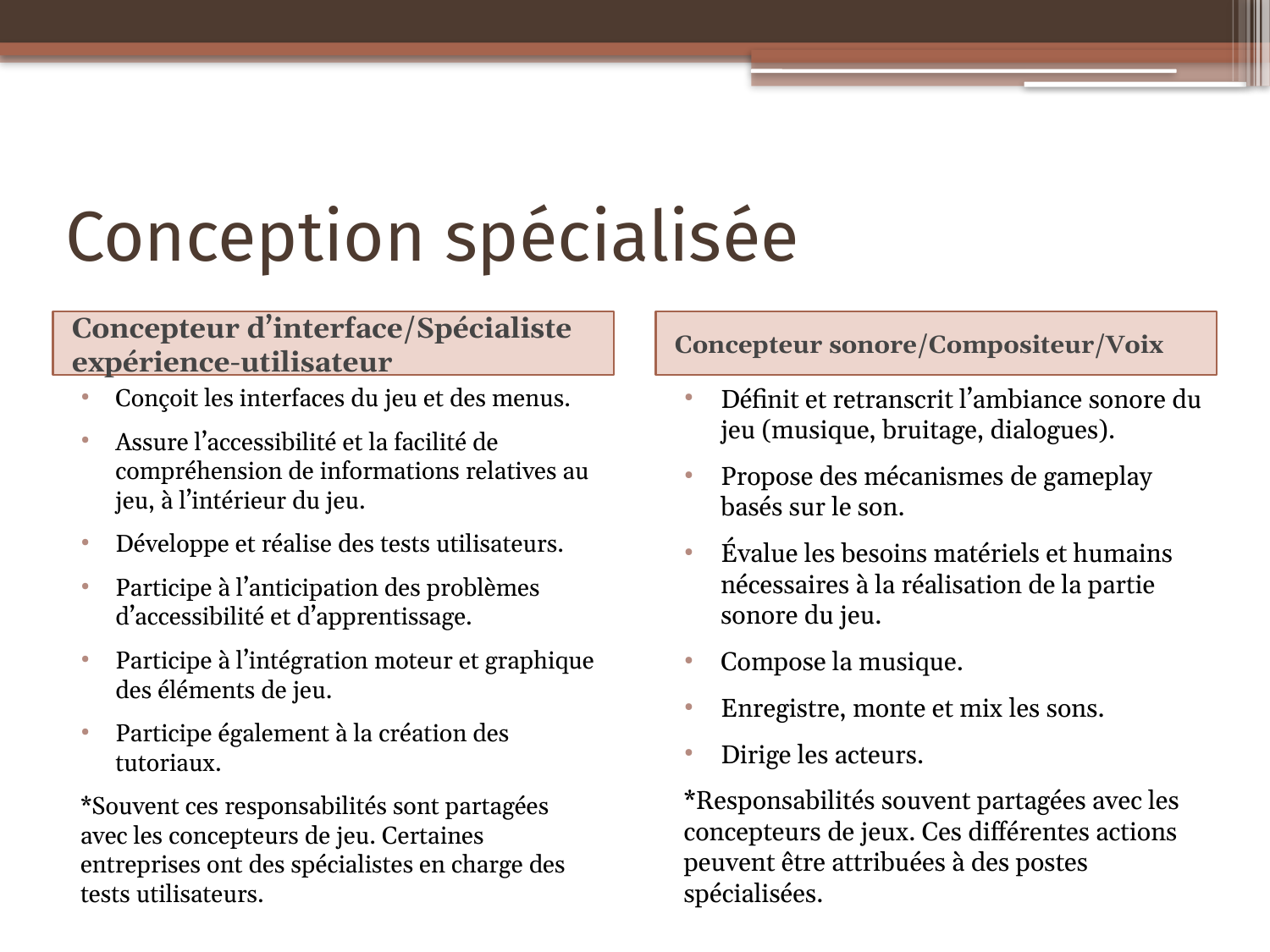

# Conception spécialisée
Concepteur d’interface/Spécialiste expérience-utilisateur
Concepteur sonore/Compositeur/Voix
Conçoit les interfaces du jeu et des menus.
Assure l’accessibilité et la facilité de compréhension de informations relatives au jeu, à l’intérieur du jeu.
Développe et réalise des tests utilisateurs.
Participe à l’anticipation des problèmes d’accessibilité et d’apprentissage.
Participe à l’intégration moteur et graphique des éléments de jeu.
Participe également à la création des tutoriaux.
*Souvent ces responsabilités sont partagées avec les concepteurs de jeu. Certaines entreprises ont des spécialistes en charge des tests utilisateurs.

Définit et retranscrit l’ambiance sonore du jeu (musique, bruitage, dialogues).
Propose des mécanismes de gameplay basés sur le son.
Évalue les besoins matériels et humains nécessaires à la réalisation de la partie sonore du jeu.
Compose la musique.
Enregistre, monte et mix les sons.
Dirige les acteurs.
*Responsabilités souvent partagées avec les concepteurs de jeux. Ces différentes actions peuvent être attribuées à des postes spécialisées.